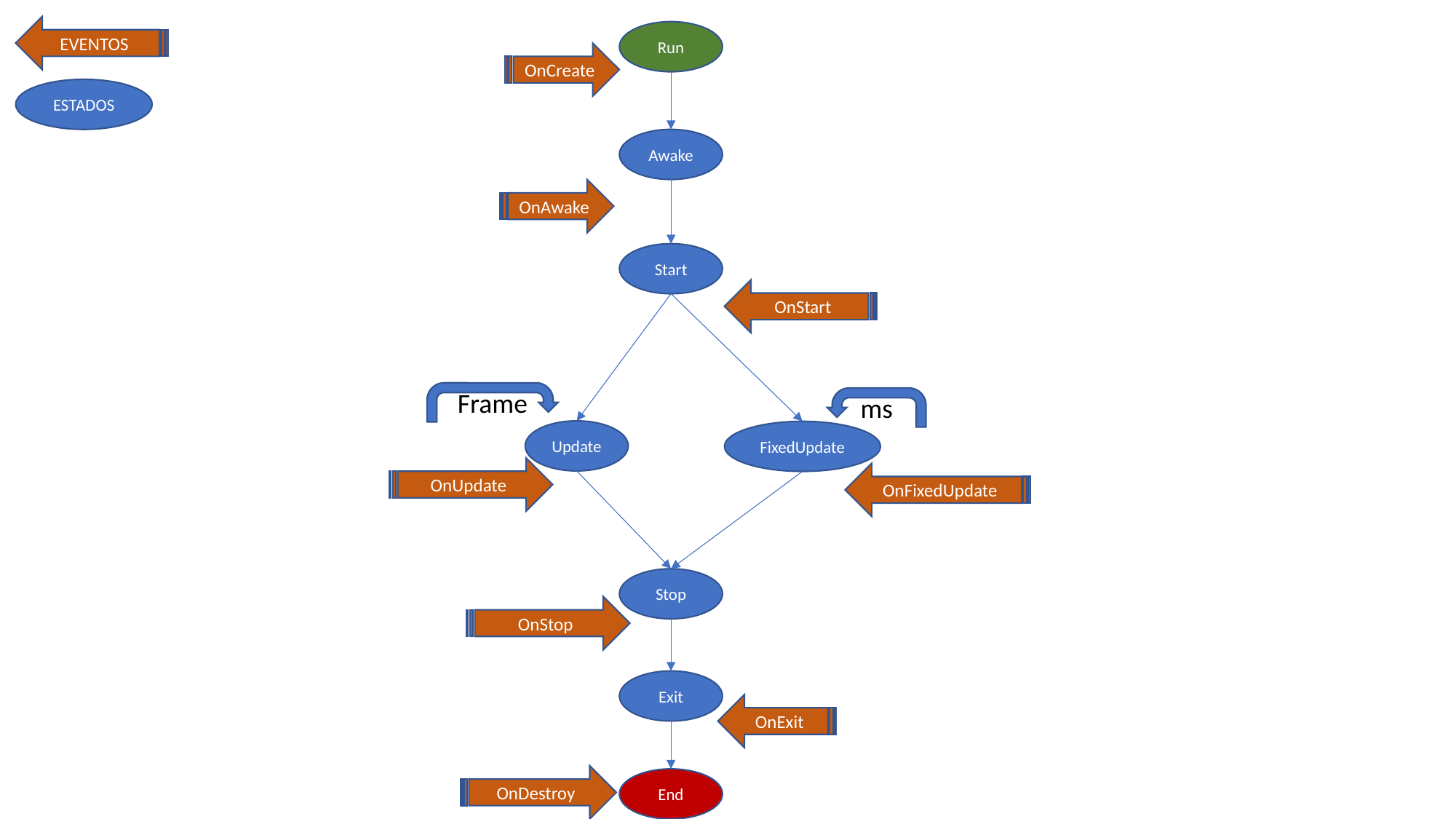

EVENTOS
Run
OnCreate
ESTADOS
Awake
OnAwake
Start
OnStart
Frame
ms
Update
FixedUpdate
OnUpdate
OnFixedUpdate
Stop
OnStop
Exit
OnExit
OnDestroy
End